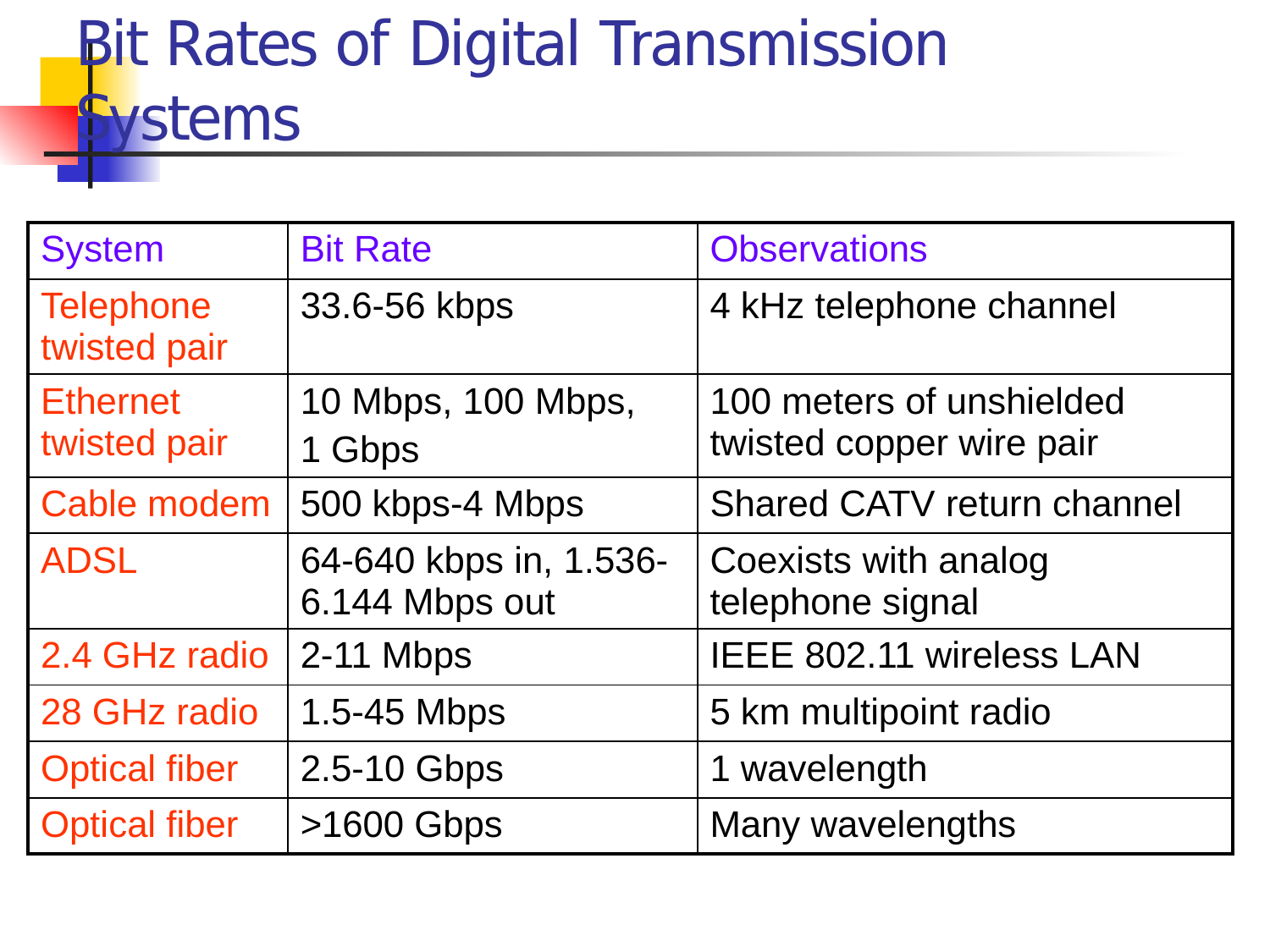

# Bit Rates of Digital Transmission Systems
| System | Bit Rate | Observations |
| --- | --- | --- |
| Telephone twisted pair | 33.6-56 kbps | 4 kHz telephone channel |
| Ethernet twisted pair | 10 Mbps, 100 Mbps, 1 Gbps | 100 meters of unshielded twisted copper wire pair |
| Cable modem | 500 kbps-4 Mbps | Shared CATV return channel |
| ADSL | 64-640 kbps in, 1.536-6.144 Mbps out | Coexists with analog telephone signal |
| 2.4 GHz radio | 2-11 Mbps | IEEE 802.11 wireless LAN |
| 28 GHz radio | 1.5-45 Mbps | 5 km multipoint radio |
| Optical fiber | 2.5-10 Gbps | 1 wavelength |
| Optical fiber | >1600 Gbps | Many wavelengths |